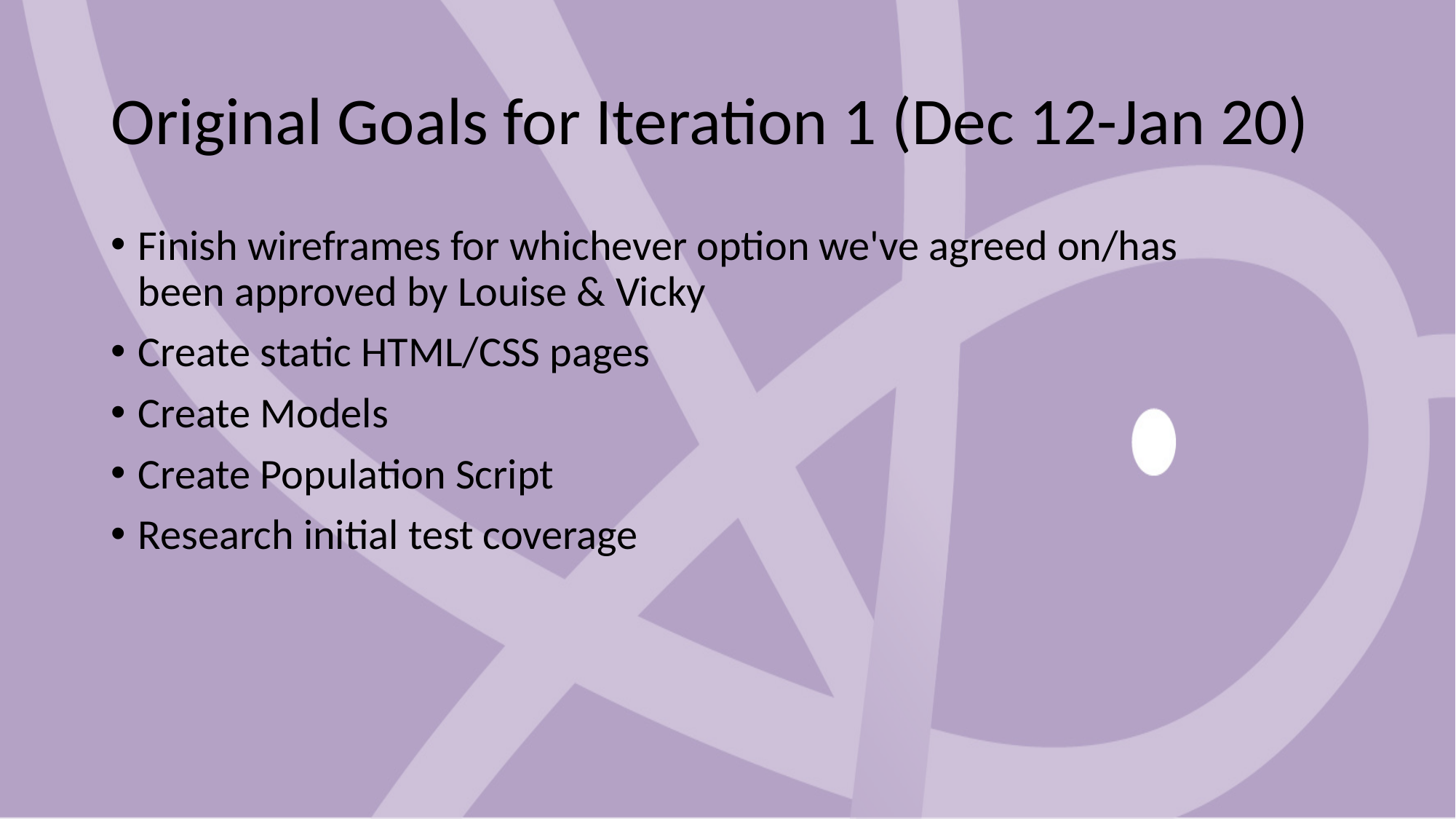

# Original Goals for Iteration 1 (Dec 12-Jan 20)
Finish wireframes for whichever option we've agreed on/has been approved by Louise & Vicky​
Create static HTML/CSS pages​
Create Models ​
Create Population Script​
Research initial test coverage